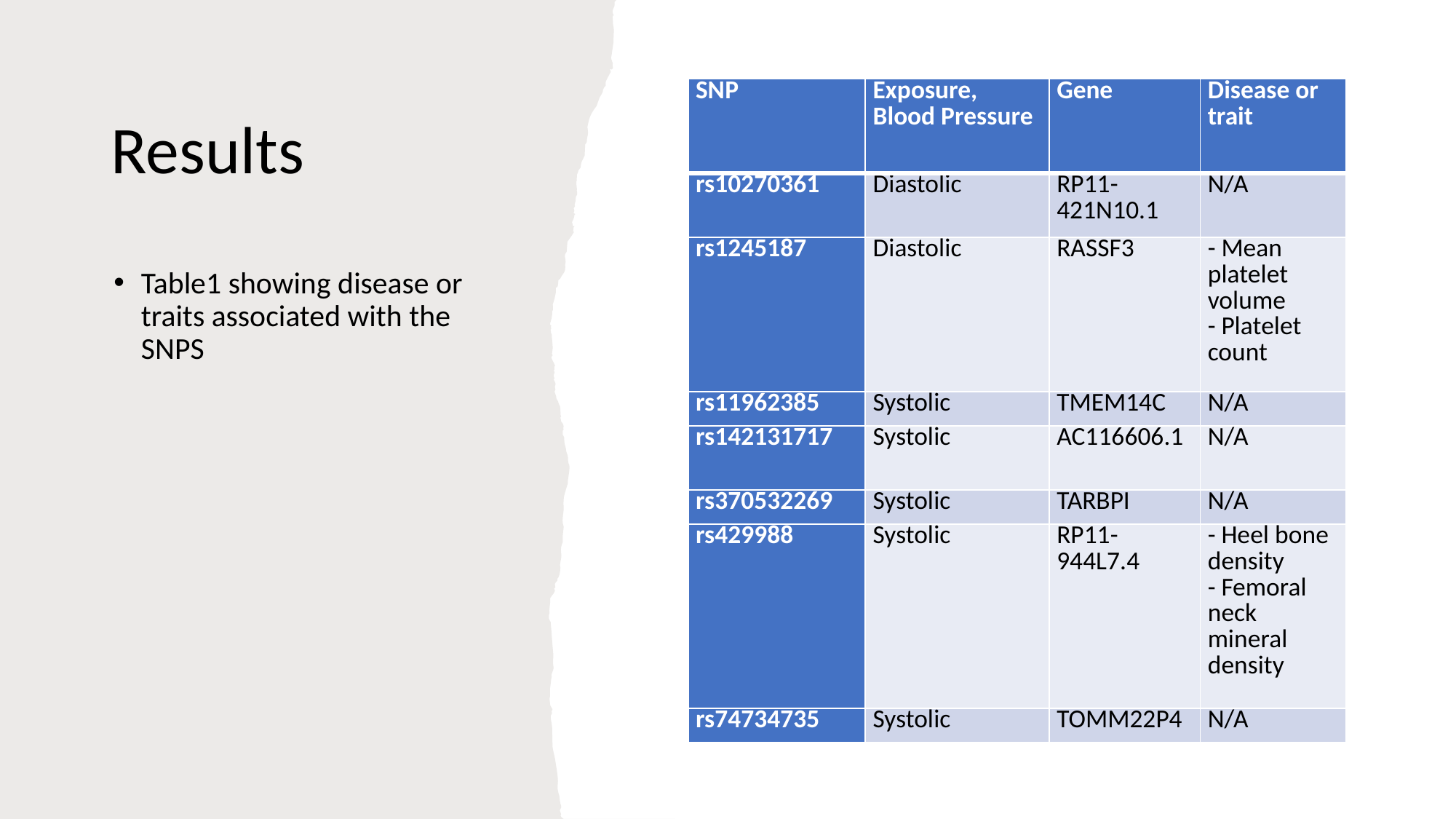

# Results
| SNP | Exposure, Blood Pressure | Gene | Disease or trait |
| --- | --- | --- | --- |
| rs10270361 | Diastolic | RP11-421N10.1 | N/A |
| rs1245187 | Diastolic | RASSF3 | - Mean platelet volume - Platelet count |
| rs11962385 | Systolic | TMEM14C | N/A |
| rs142131717 | Systolic | AC116606.1 | N/A |
| rs370532269 | Systolic | TARBPI | N/A |
| rs429988 | Systolic | RP11-944L7.4 | - Heel bone density - Femoral neck mineral density |
| rs74734735 | Systolic | TOMM22P4 | N/A |
Table1 showing disease or traits associated with the SNPS

9